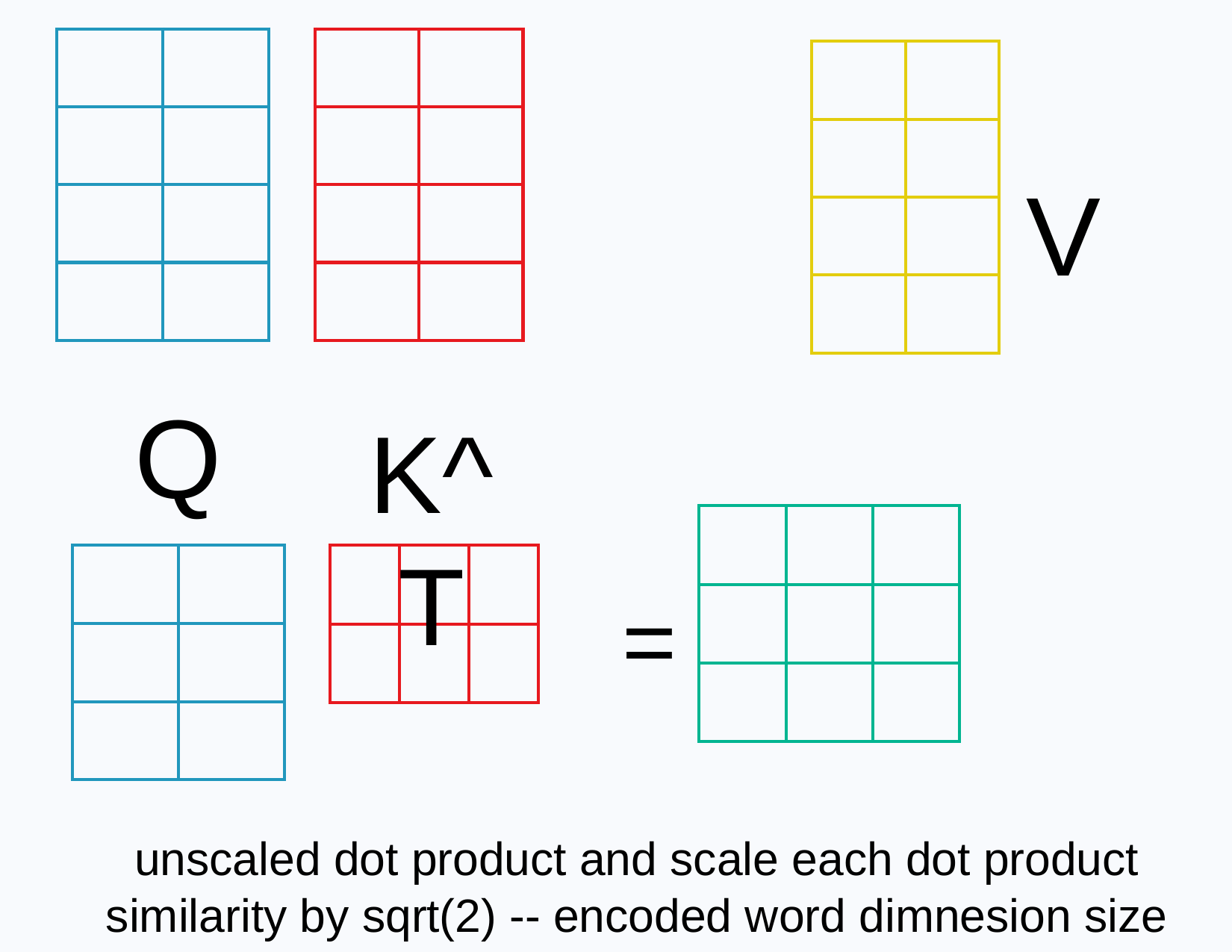

|  |  |
| --- | --- |
|  |  |
|  |  |
|  |  |
|  |  |
| --- | --- |
|  |  |
|  |  |
|  |  |
|  |  |
| --- | --- |
|  |  |
|  |  |
|  |  |
V
Q
K^T
|  |  |  |
| --- | --- | --- |
|  |  |  |
|  |  |  |
|  |  |
| --- | --- |
|  |  |
|  |  |
|  |  |  |
| --- | --- | --- |
|  |  |  |
=
unscaled dot product and scale each dot product similarity by sqrt(2) -- encoded word dimnesion size